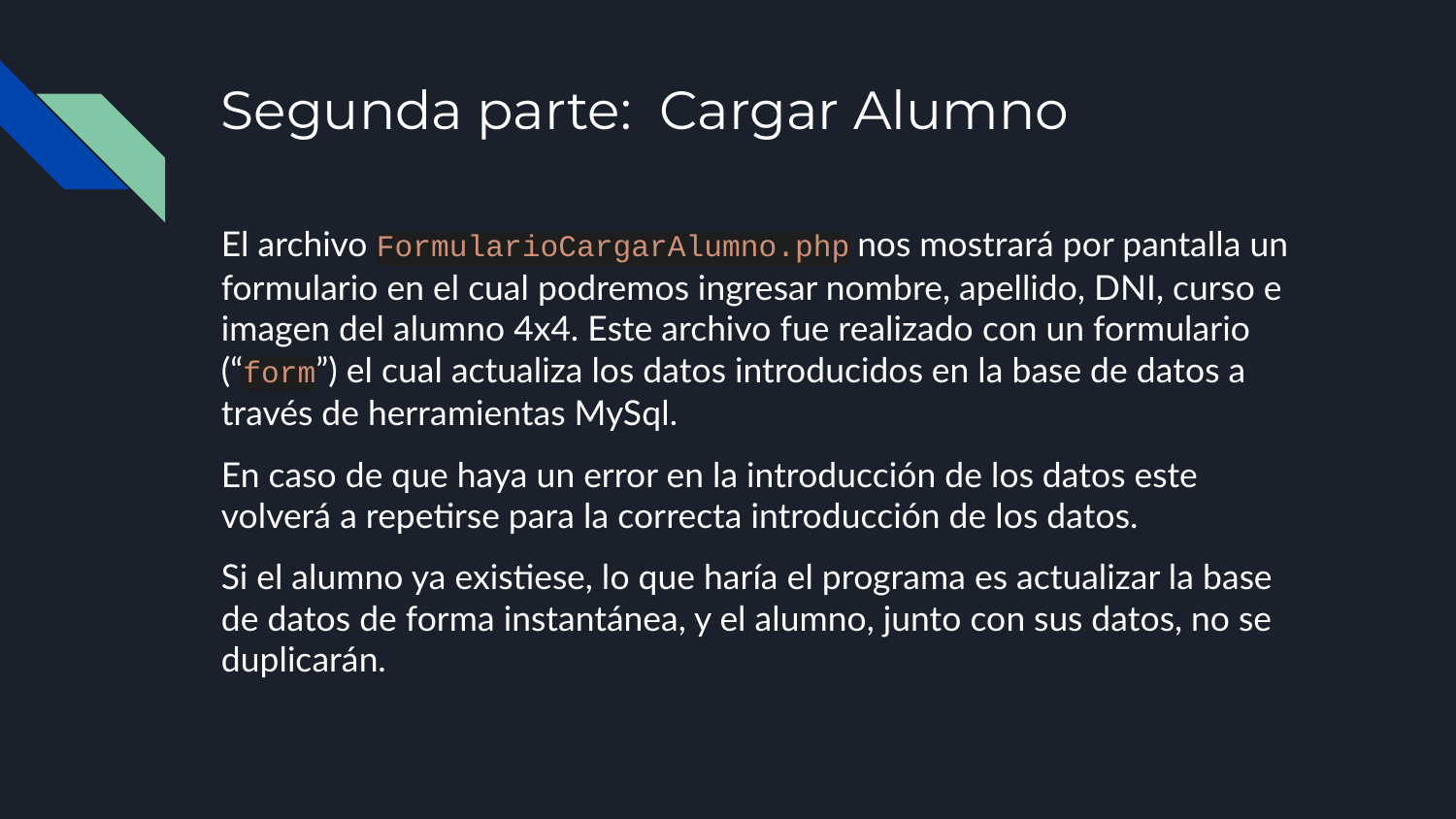

# Segunda parte:  Cargar Alumno

El archivo FormularioCargarAlumno.php nos mostrará por pantalla un formulario en el cual podremos ingresar nombre, apellido, DNI, curso e imagen del alumno 4x4. Este archivo fue realizado con un formulario (“form”) el cual actualiza los datos introducidos en la base de datos a través de herramientas MySql.
En caso de que haya un error en la introducción de los datos este volverá a repetirse para la correcta introducción de los datos.
Si el alumno ya existiese, lo que haría el programa es actualizar la base de datos de forma instantánea, y el alumno, junto con sus datos, no se duplicarán.